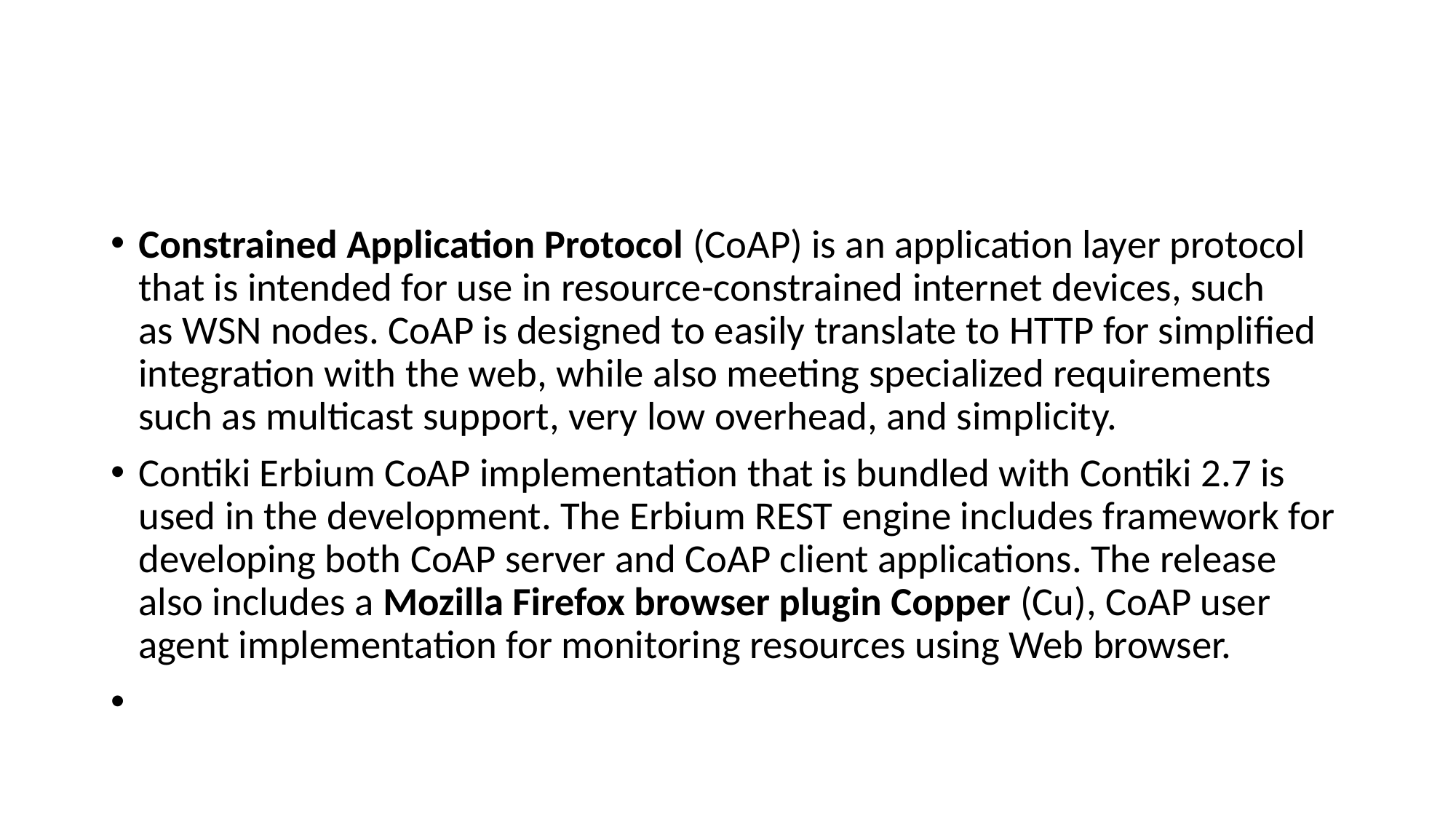

Constrained Application Protocol (CoAP) is an application layer protocol that is intended for use in resource-constrained internet devices, such as WSN nodes. CoAP is designed to easily translate to HTTP for simplified integration with the web, while also meeting specialized requirements such as multicast support, very low overhead, and simplicity.
Contiki Erbium CoAP implementation that is bundled with Contiki 2.7 is used in the development. The Erbium REST engine includes framework for developing both CoAP server and CoAP client applications. The release also includes a Mozilla Firefox browser plugin Copper (Cu), CoAP user agent implementation for monitoring resources using Web browser.